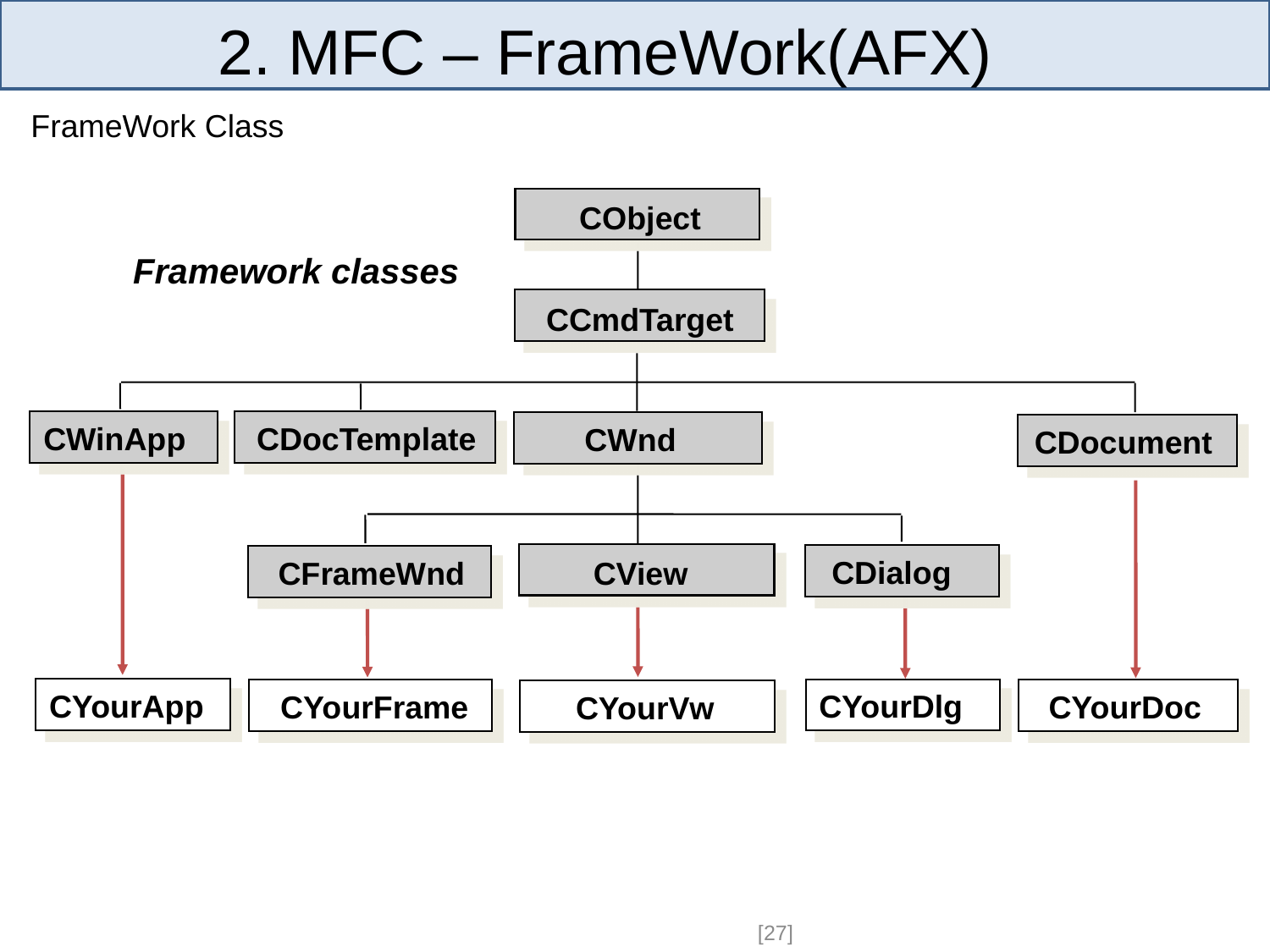

# 2. MFC – FrameWork(AFX)
FrameWork Class

CObject
Framework classes

CCmdTarget

CWinApp
CDocTemplate
CWnd

CDocument

CDialog
CFrameWnd
CView

CYourApp

CYourDlg
CYourFrame
CYourDoc
CYourVw
[27]